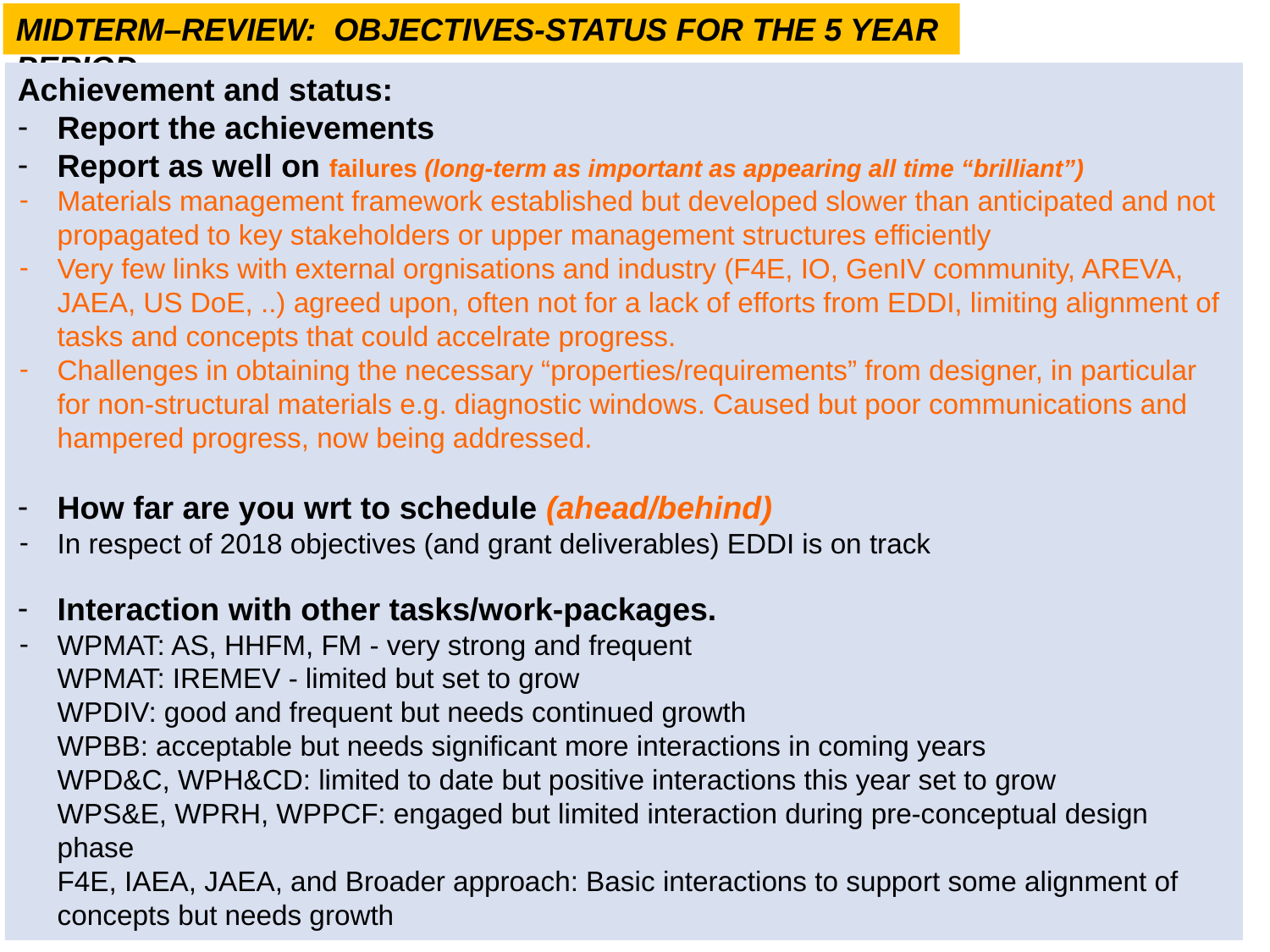

Midterm–Review:  Objectives-Status for the 5 year period
Achievement and status:
Report the achievements
Report as well on failures (long-term as important as appearing all time “brilliant”)
Materials management framework established but developed slower than anticipated and not propagated to key stakeholders or upper management structures efficiently
Very few links with external orgnisations and industry (F4E, IO, GenIV community, AREVA, JAEA, US DoE, ..) agreed upon, often not for a lack of efforts from EDDI, limiting alignment of tasks and concepts that could accelrate progress.
Challenges in obtaining the necessary “properties/requirements” from designer, in particular for non-structural materials e.g. diagnostic windows. Caused but poor communications and hampered progress, now being addressed.

How far are you wrt to schedule (ahead/behind)
In respect of 2018 objectives (and grant deliverables) EDDI is on track

Interaction with other tasks/work-packages.
WPMAT: AS, HHFM, FM - very strong and frequent
WPMAT: IREMEV - limited but set to grow
WPDIV: good and frequent but needs continued growth
WPBB: acceptable but needs significant more interactions in coming years
WPD&C, WPH&CD: limited to date but positive interactions this year set to grow
WPS&E, WPRH, WPPCF: engaged but limited interaction during pre-conceptual design phase
F4E, IAEA, JAEA, and Broader approach: Basic interactions to support some alignment of concepts but needs growth